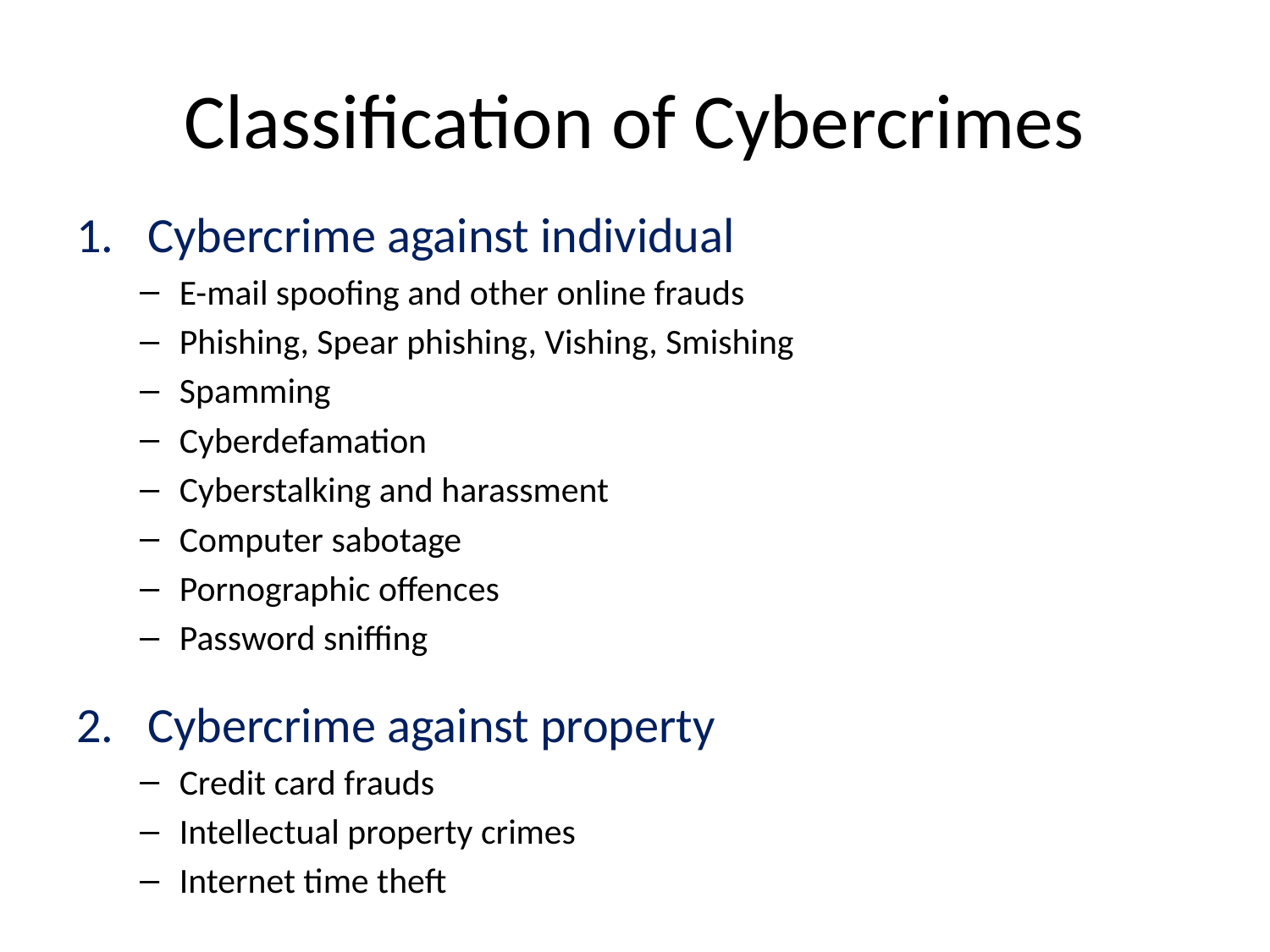

# Classification of Cybercrimes
Cybercrime against individual
E-mail spoofing and other online frauds
Phishing, Spear phishing, Vishing, Smishing
Spamming
Cyberdefamation
Cyberstalking and harassment
Computer sabotage
Pornographic offences
Password sniffing
Cybercrime against property
Credit card frauds
Intellectual property crimes
Internet time theft